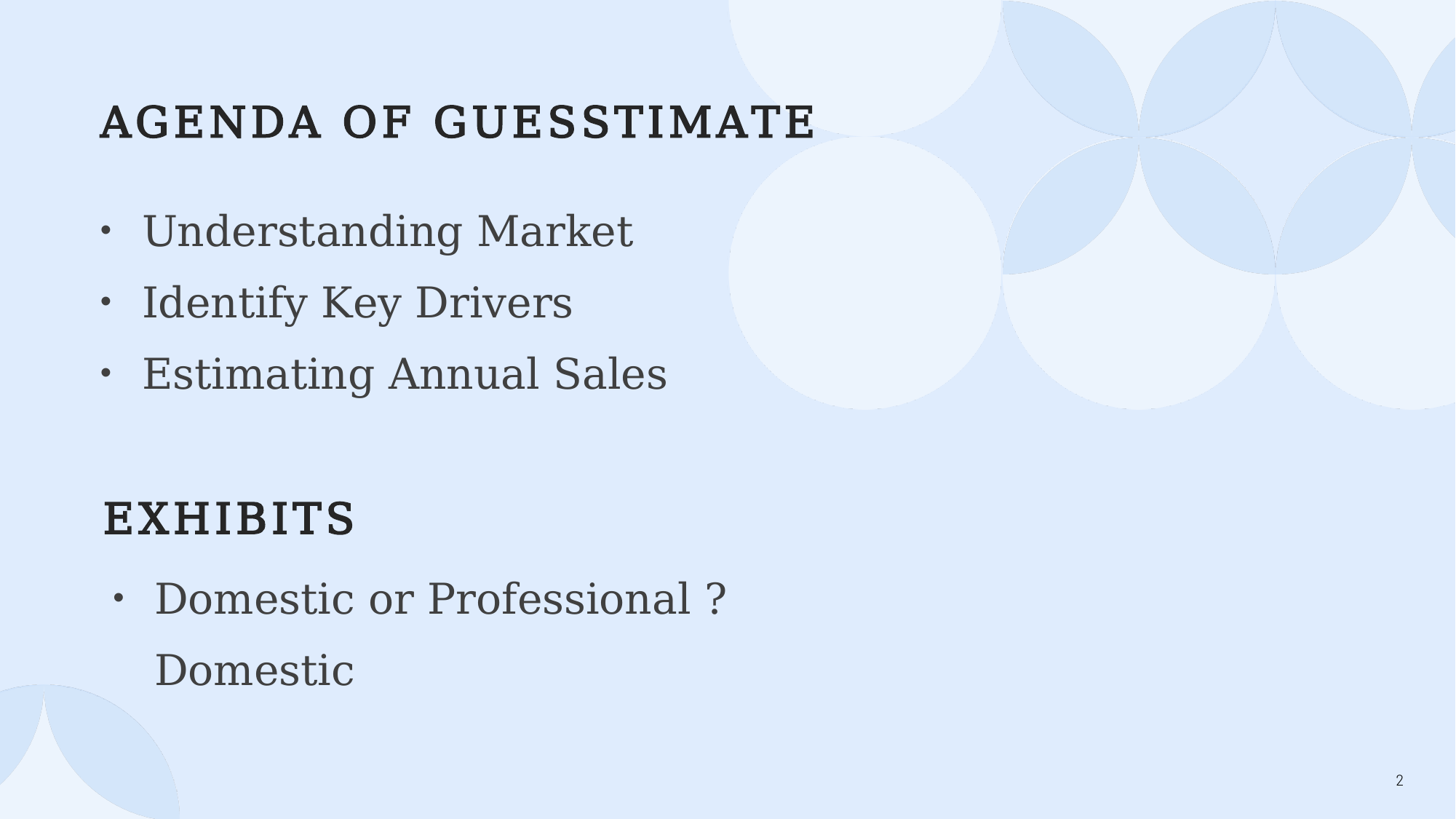

# Agenda of Guesstimate
Understanding Market
Identify Key Drivers
Estimating Annual Sales

Exhibits

Domestic or Professional ?  Domestic

2